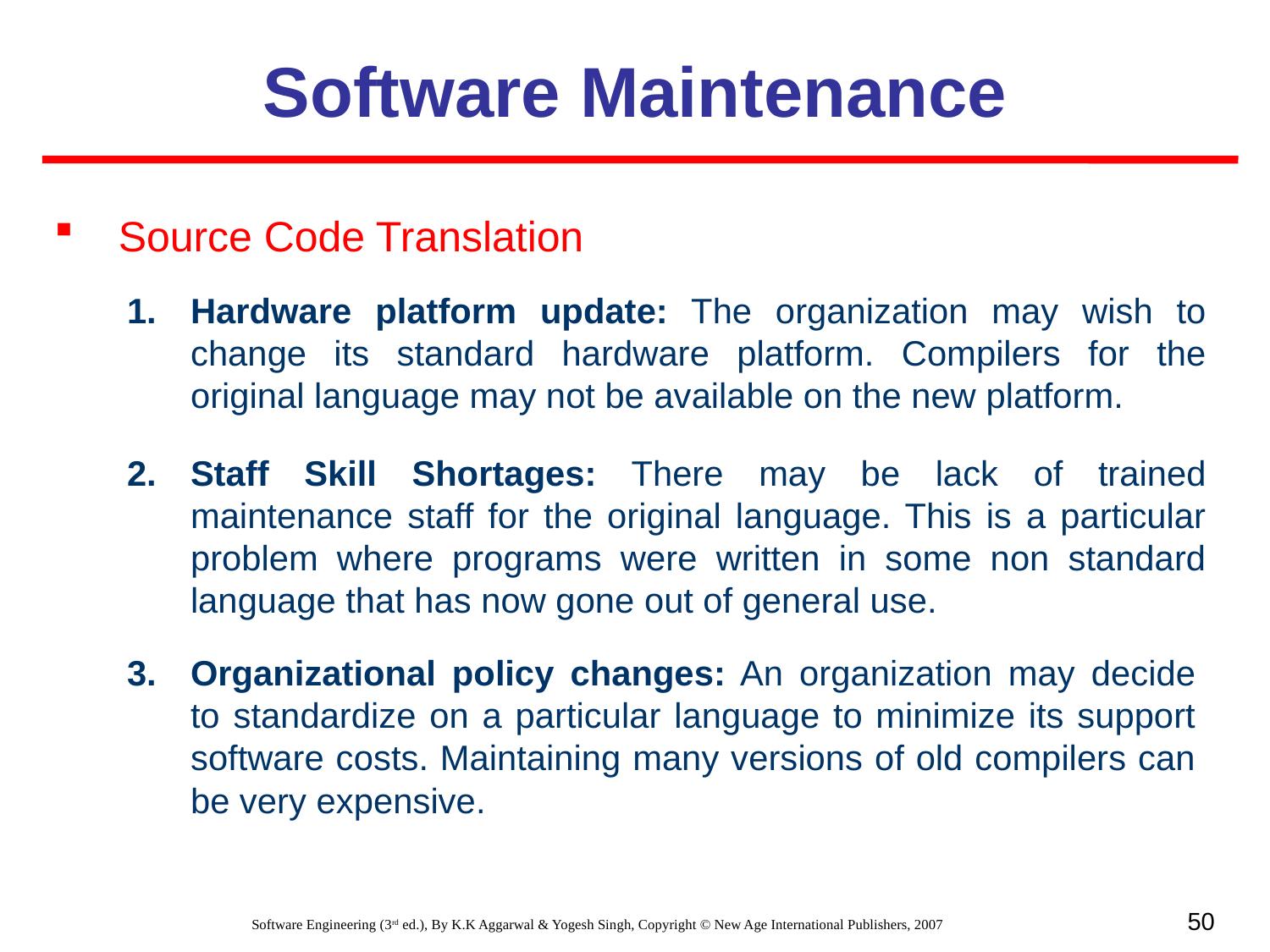

Software Maintenance

Source Code Translation
Hardware platform update: The organization may wish to change its standard hardware platform. Compilers for the original language may not be available on the new platform.
Staff Skill Shortages: There may be lack of trained maintenance staff for the original language. This is a particular problem where programs were written in some non standard language that has now gone out of general use.
Organizational policy changes: An organization may decide to standardize on a particular language to minimize its support software costs. Maintaining many versions of old compilers can be very expensive.
50